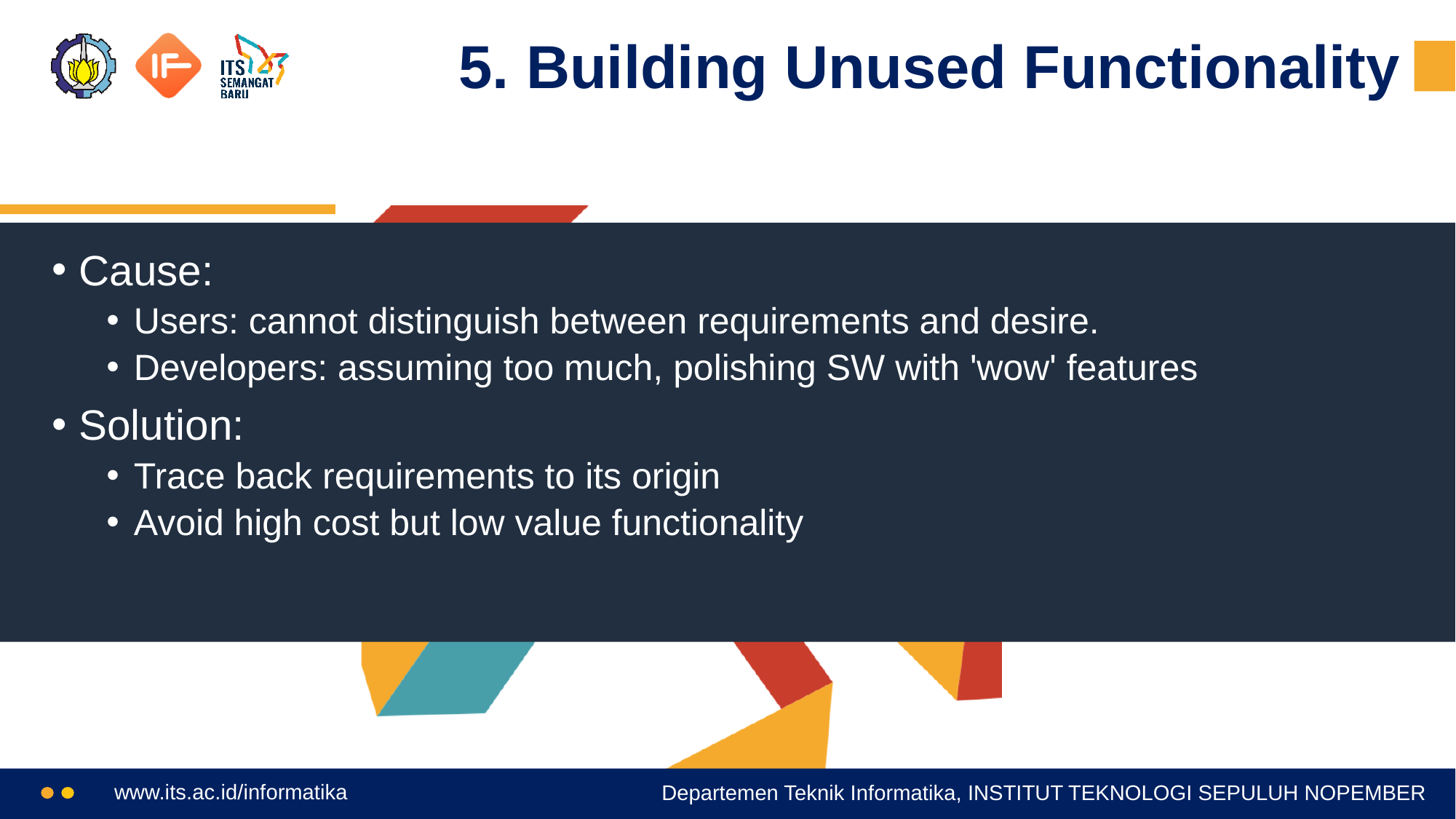

# 5. Building Unused Functionality
Cause:
Users: cannot distinguish between requirements and desire.
Developers: assuming too much, polishing SW with 'wow' features
Solution:
Trace back requirements to its origin
Avoid high cost but low value functionality